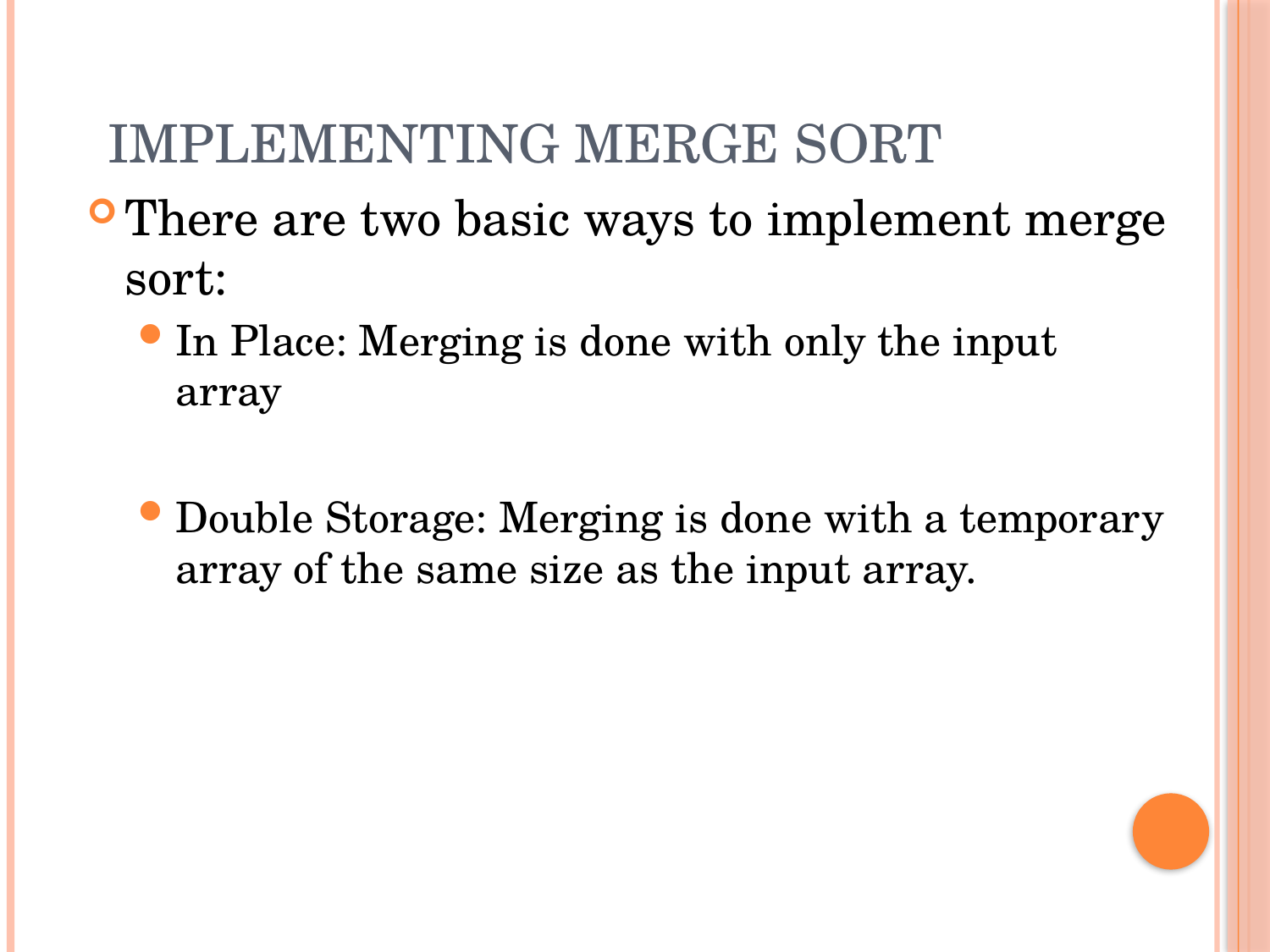

# Implementing Merge Sort
There are two basic ways to implement merge sort:
In Place: Merging is done with only the input array

Double Storage: Merging is done with a temporary array of the same size as the input array.